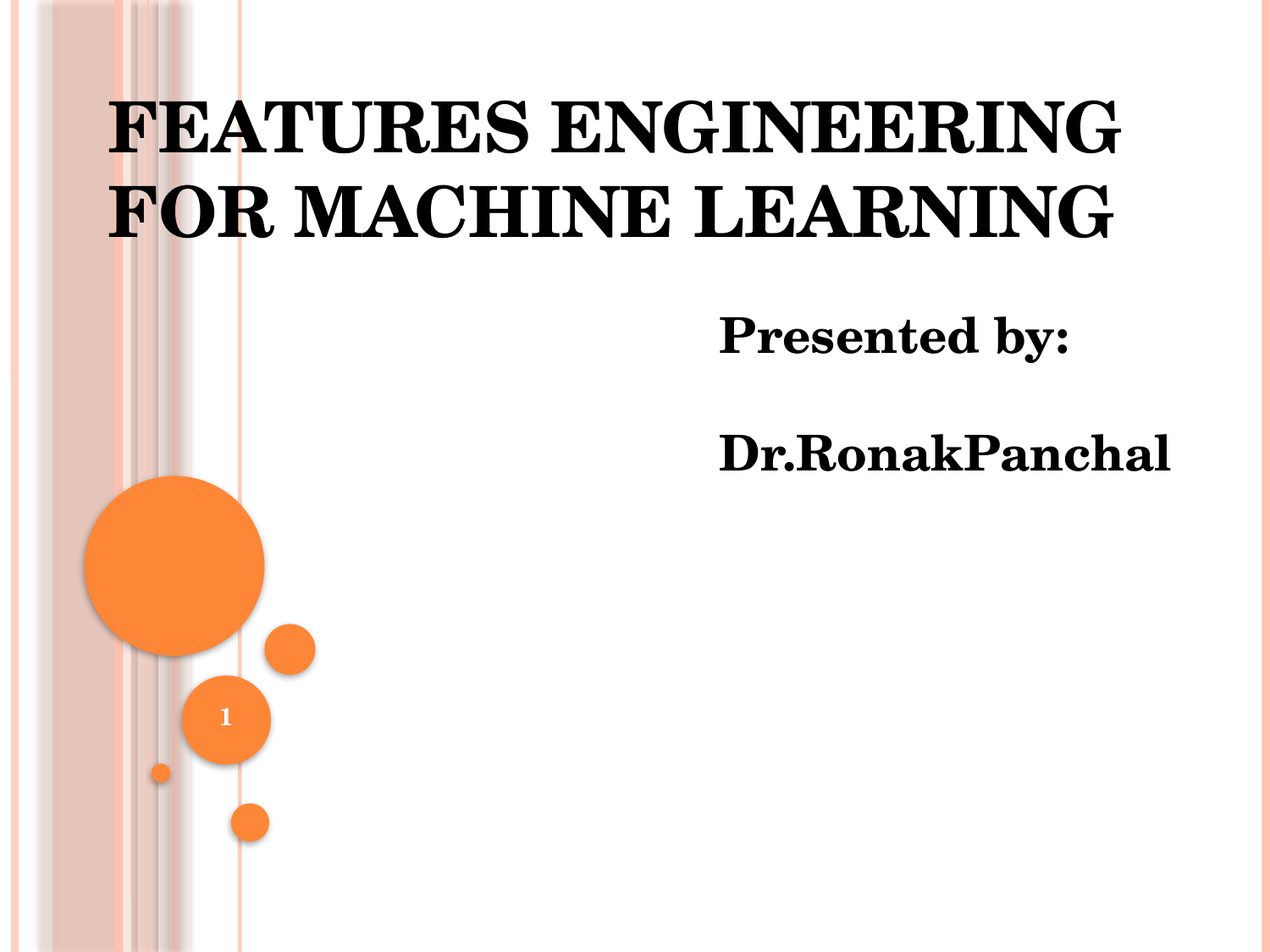

# Features Engineering For Machine Learning
			                Presented by: 				                          						                Dr.RonakPanchal
1